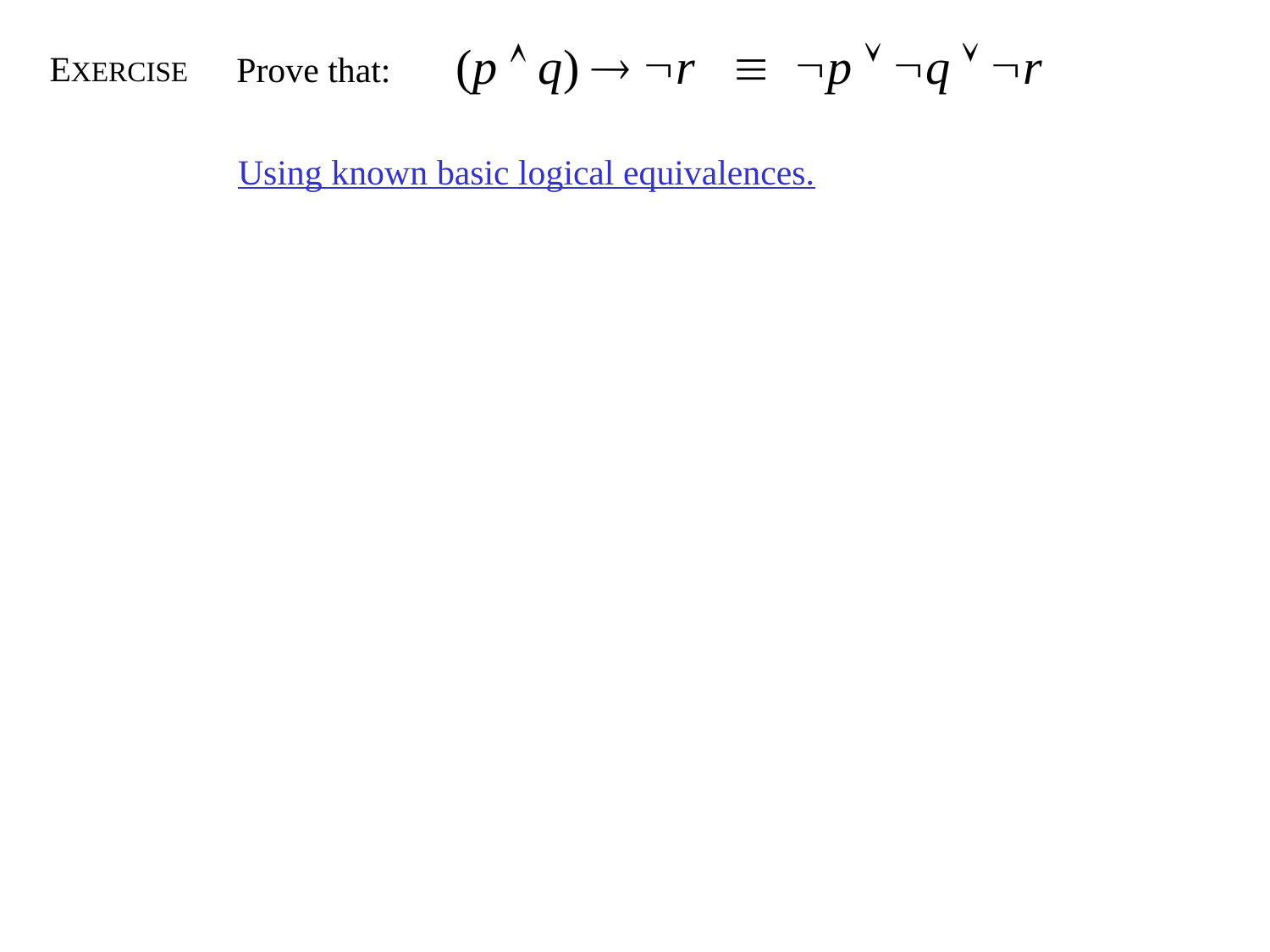

(p ∧ q) → ¬r   ≡  ¬p ∨ ¬q ∨ ¬r
EXERCISE
Prove that:

Using known basic logical equivalences.